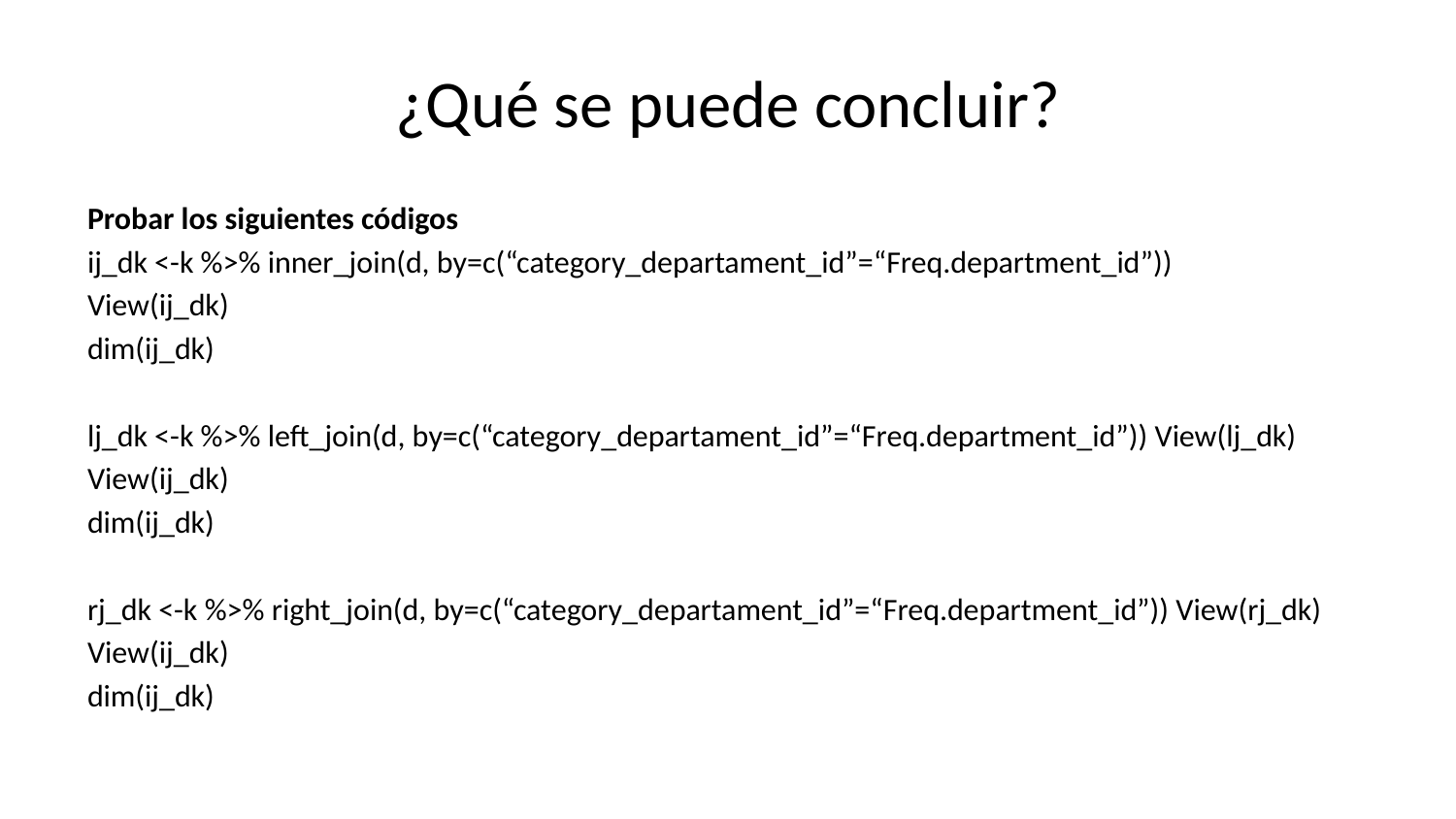

# ¿Qué se puede concluir?
Probar los siguientes códigos
ij_dk <-k %>% inner_join(d, by=c(“category_departament_id”=“Freq.department_id”))
View(ij_dk)
dim(ij_dk)

lj_dk <-k %>% left_join(d, by=c(“category_departament_id”=“Freq.department_id”)) View(lj_dk)
View(ij_dk)
dim(ij_dk)

rj_dk <-k %>% right_join(d, by=c(“category_departament_id”=“Freq.department_id”)) View(rj_dk)
View(ij_dk)
dim(ij_dk)